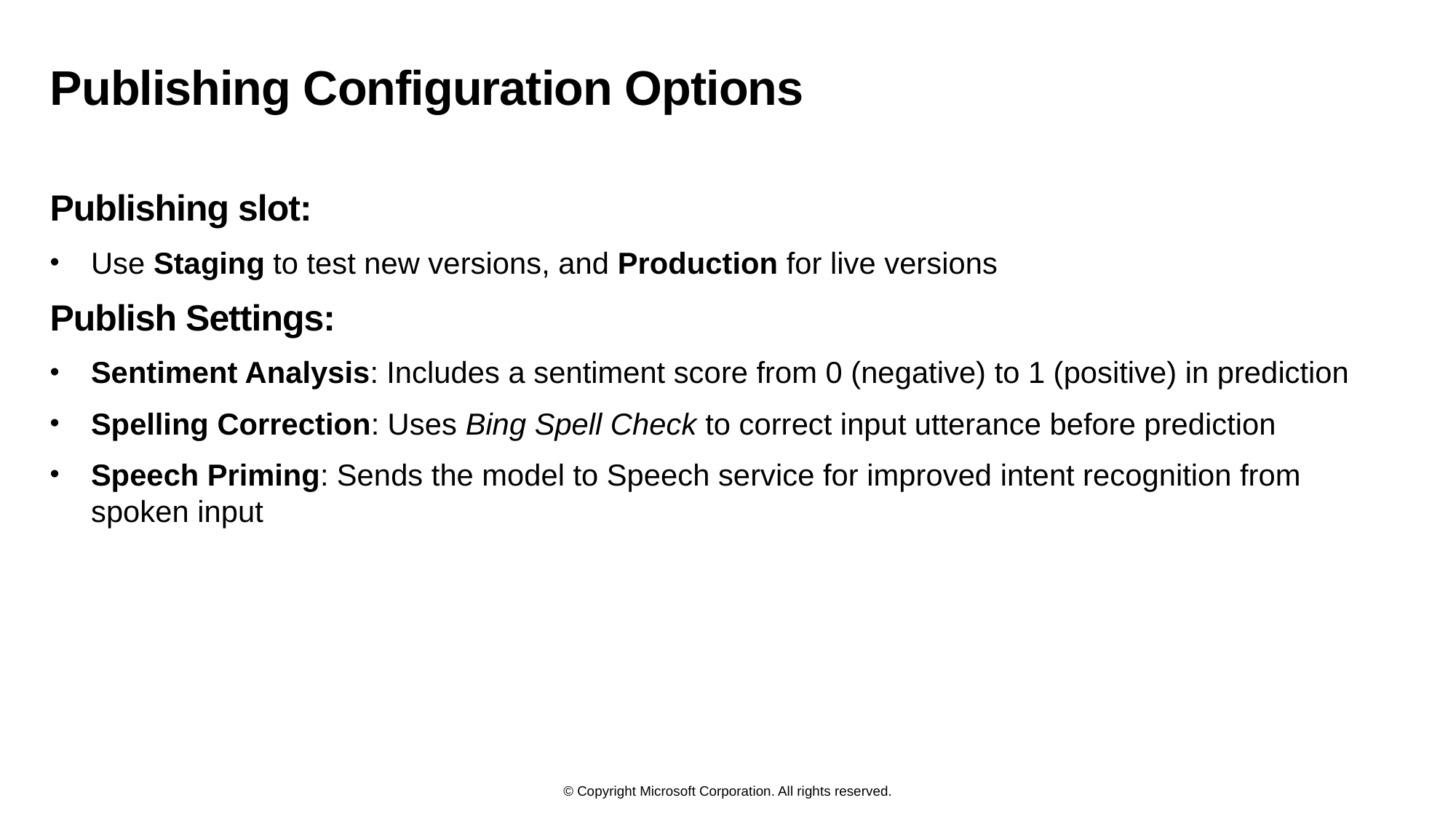

# Publishing Configuration Options
Publishing slot:
Use Staging to test new versions, and Production for live versions
Publish Settings:
Sentiment Analysis: Includes a sentiment score from 0 (negative) to 1 (positive) in prediction
Spelling Correction: Uses Bing Spell Check to correct input utterance before prediction
Speech Priming: Sends the model to Speech service for improved intent recognition from spoken input